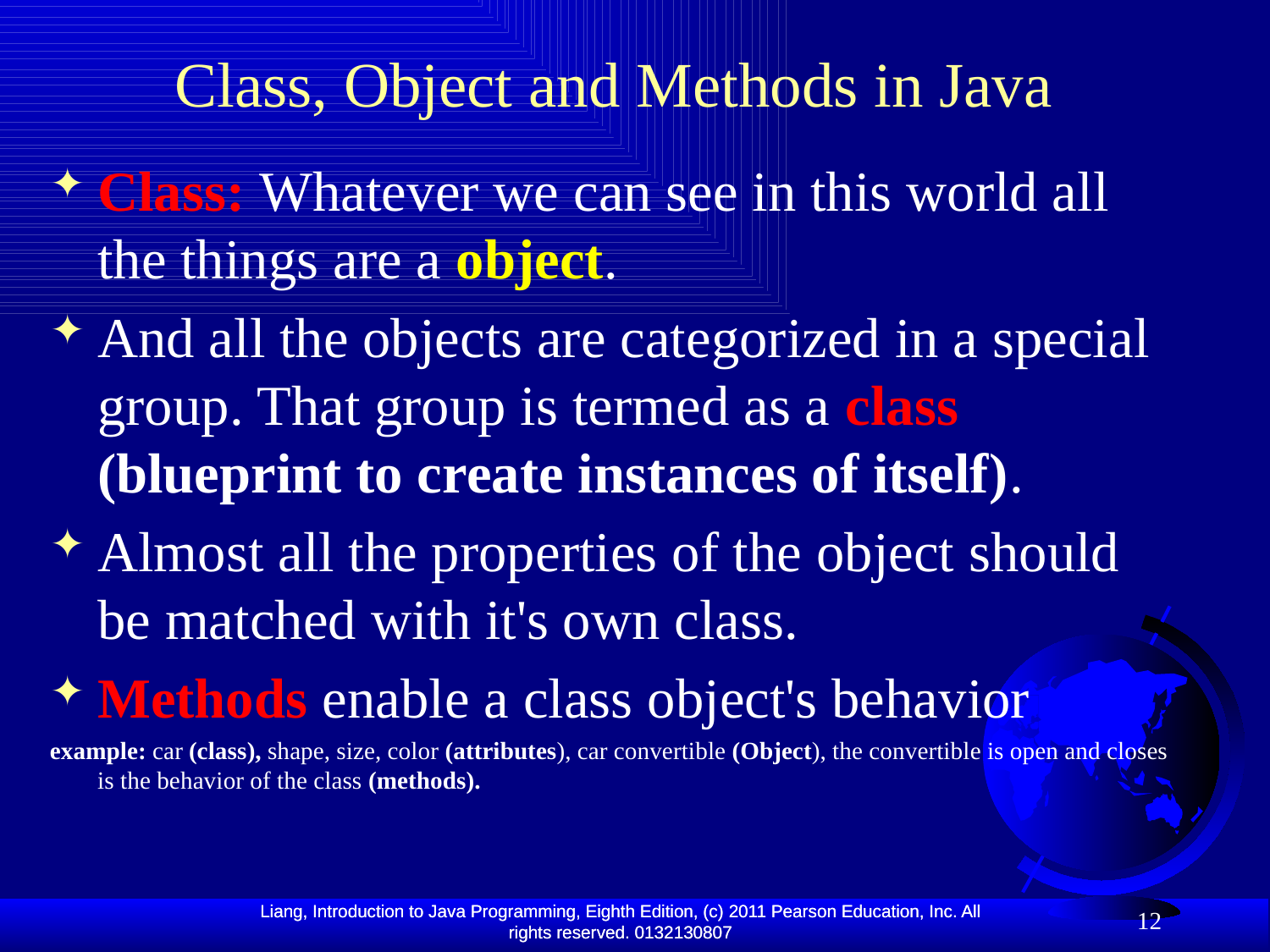

# Class, Object and Methods in Java
Class: Whatever we can see in this world all the things are a object.
And all the objects are categorized in a special group. That group is termed as a class (blueprint to create instances of itself).
Almost all the properties of the object should be matched with it's own class.
Methods enable a class object's behavior
example: car (class), shape, size, color (attributes), car convertible (Object), the convertible is open and closes is the behavior of the class (methods).
12